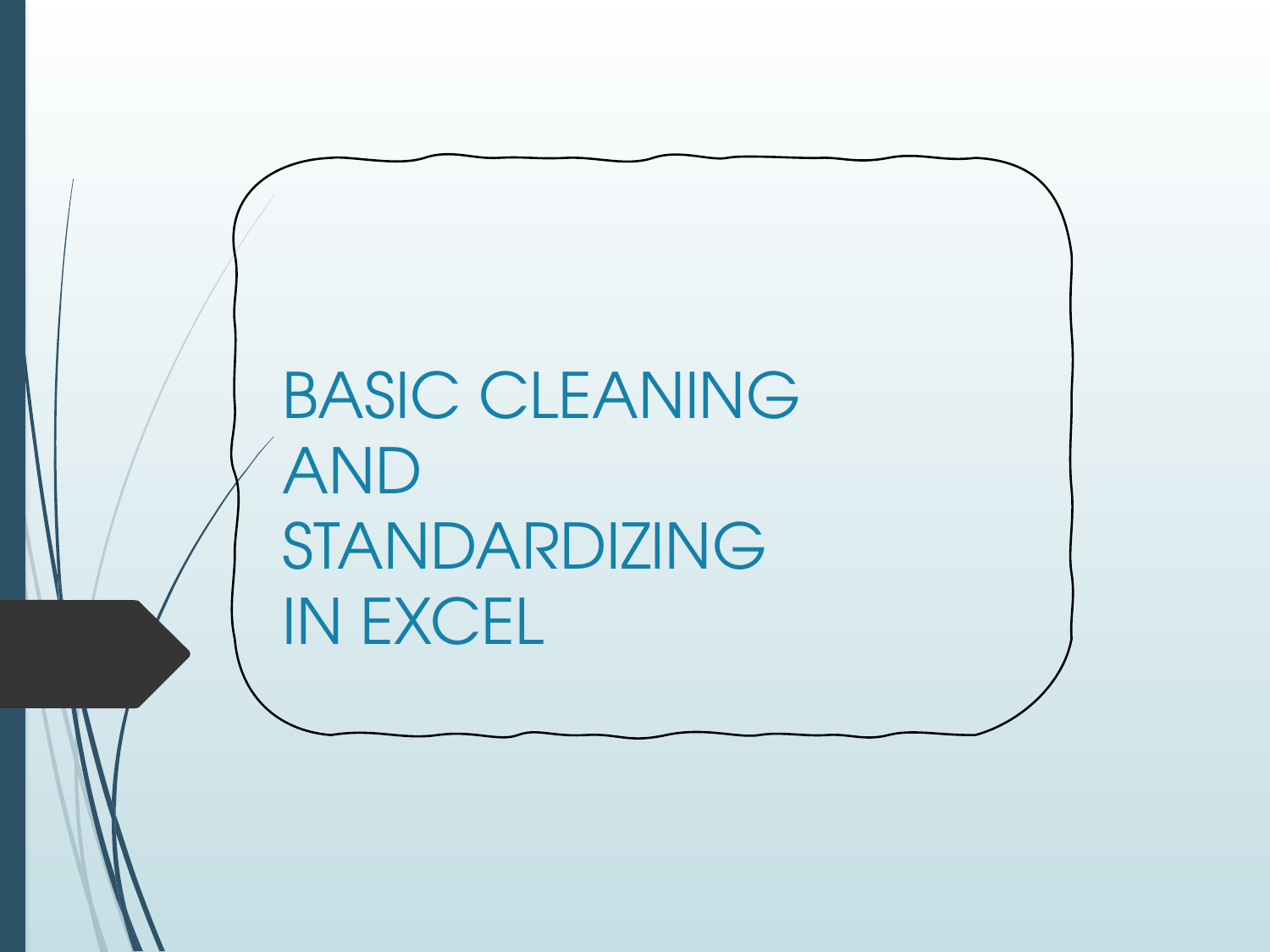

# BASIC CLEANING AND STANDARDIZING IN EXCEL